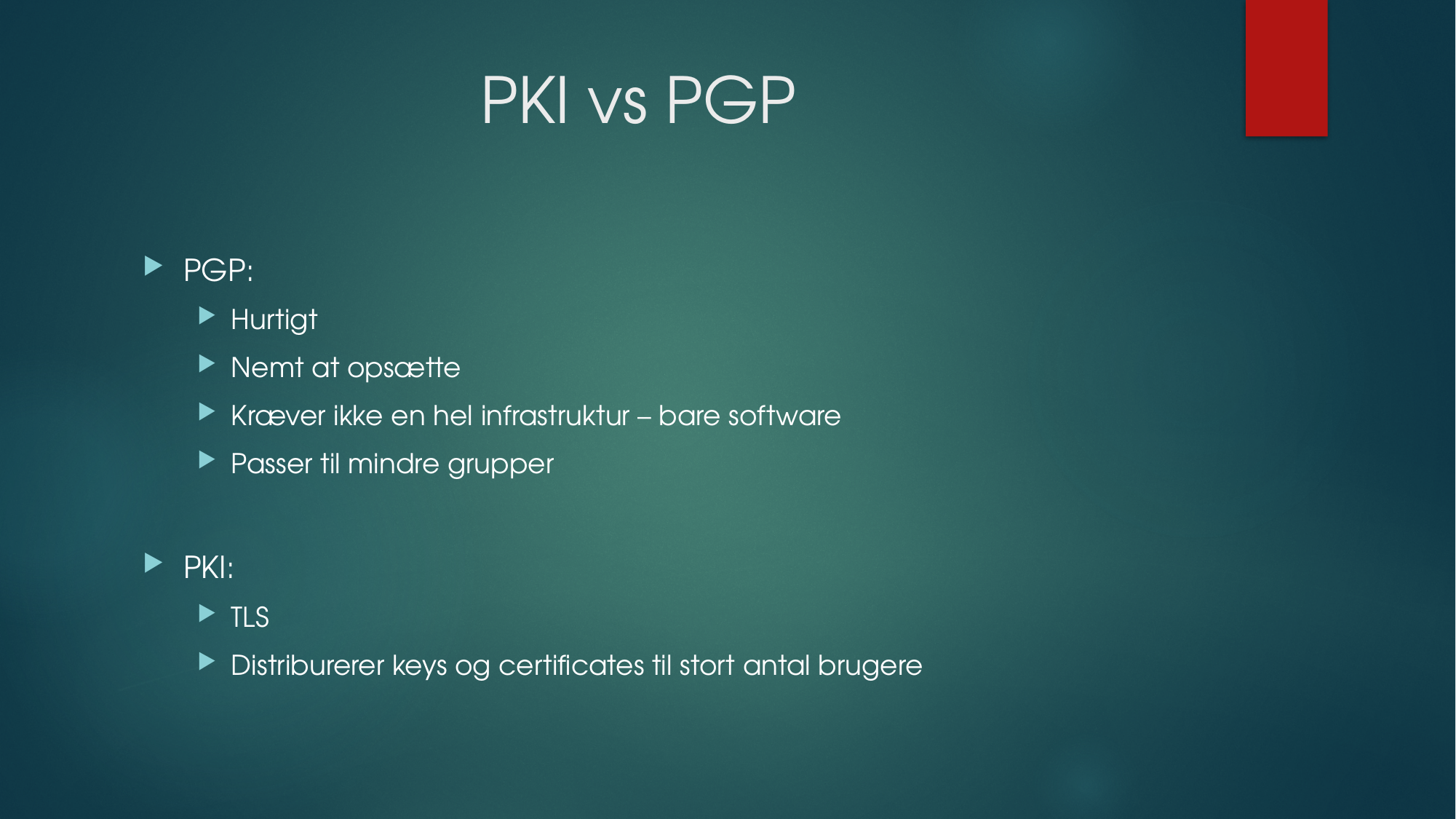

# PKI vs PGP
PGP:
Hurtigt
Nemt at opsætte
Kræver ikke en hel infrastruktur – bare software
Passer til mindre grupper

PKI:
TLS
Distriburerer keys og certificates til stort antal brugere